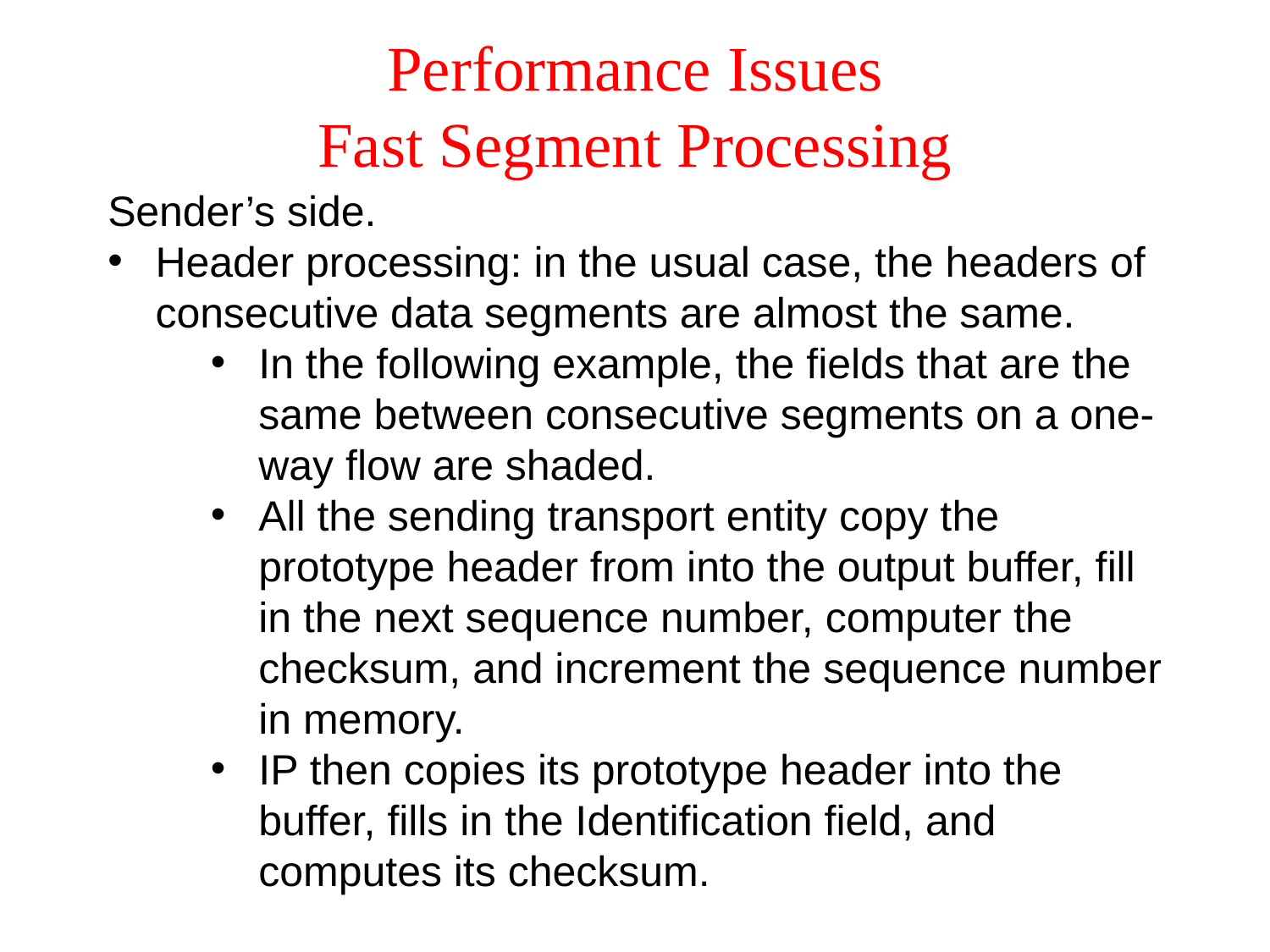

# Performance Issues Fast Segment Processing
Sender’s side.
Header processing: in the usual case, the headers of consecutive data segments are almost the same.
In the following example, the fields that are the same between consecutive segments on a one-way flow are shaded.
All the sending transport entity copy the prototype header from into the output buffer, fill in the next sequence number, computer the checksum, and increment the sequence number in memory.
IP then copies its prototype header into the buffer, fills in the Identification field, and computes its checksum.